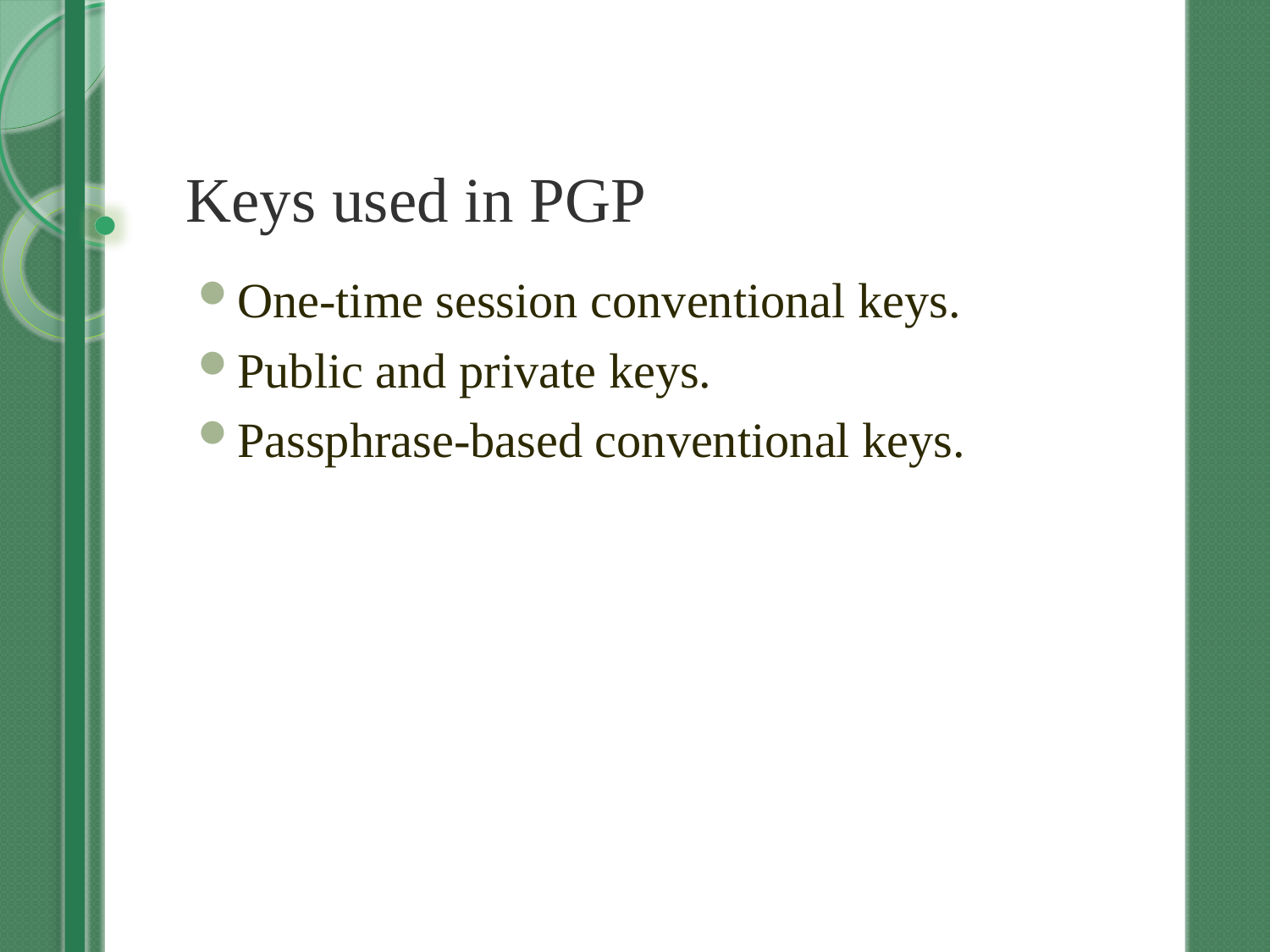

# Keys used in PGP
One-time session conventional keys.
Public and private keys.
Passphrase-based conventional keys.